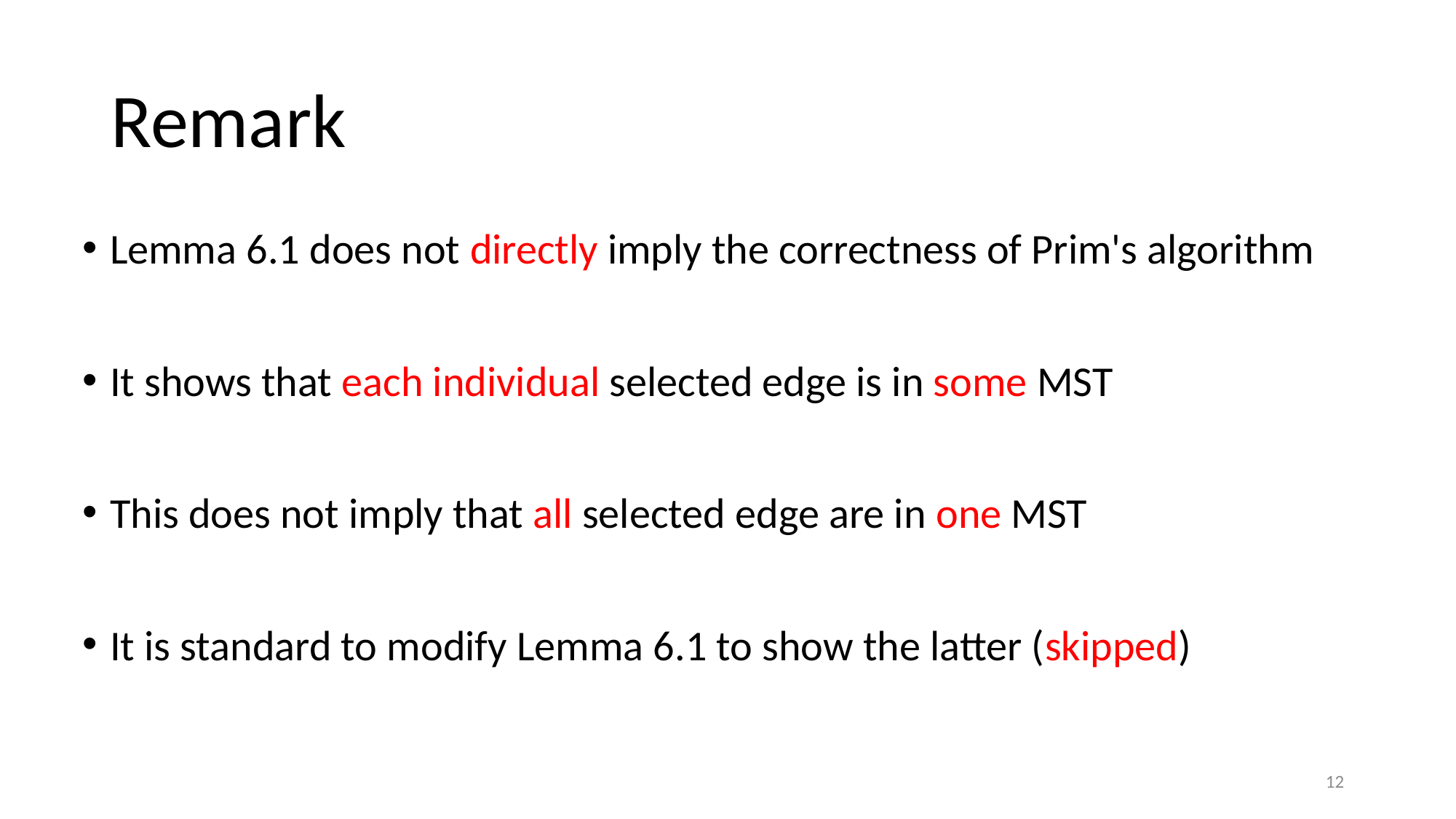

# Remark
Lemma 6.1 does not directly imply the correctness of Prim's algorithm

It shows that each individual selected edge is in some MST

This does not imply that all selected edge are in one MST

It is standard to modify Lemma 6.1 to show the latter (skipped)
12